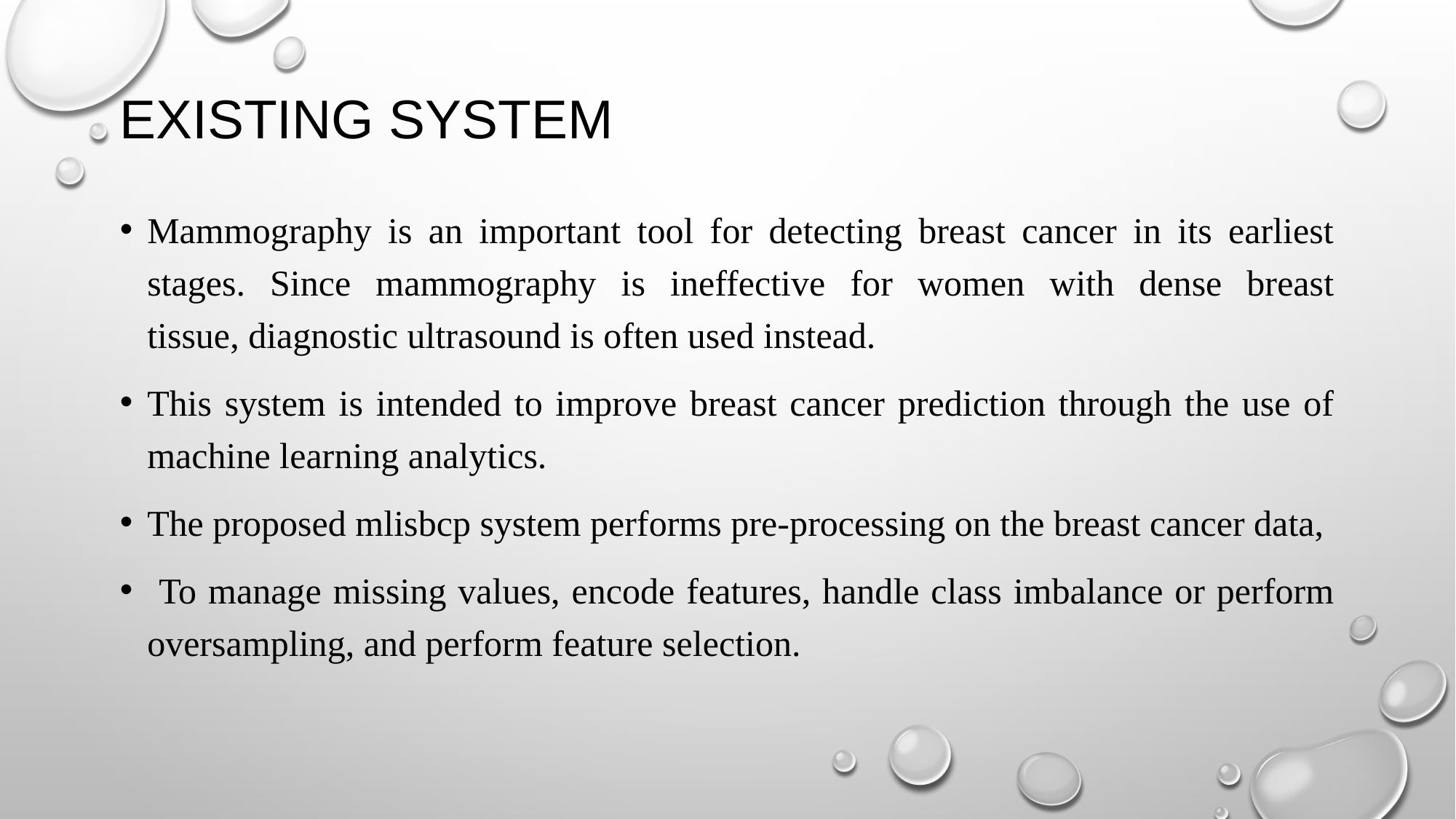

# EXISTING SYSTEM
Mammography is an important tool for detecting breast cancer in its earliest stages. Since mammography is ineffective for women with dense breast tissue, diagnostic ultrasound is often used instead.
This system is intended to improve breast cancer prediction through the use of machine learning analytics.
The proposed mlisbcp system performs pre-processing on the breast cancer data,
 To manage missing values, encode features, handle class imbalance or perform oversampling, and perform feature selection.